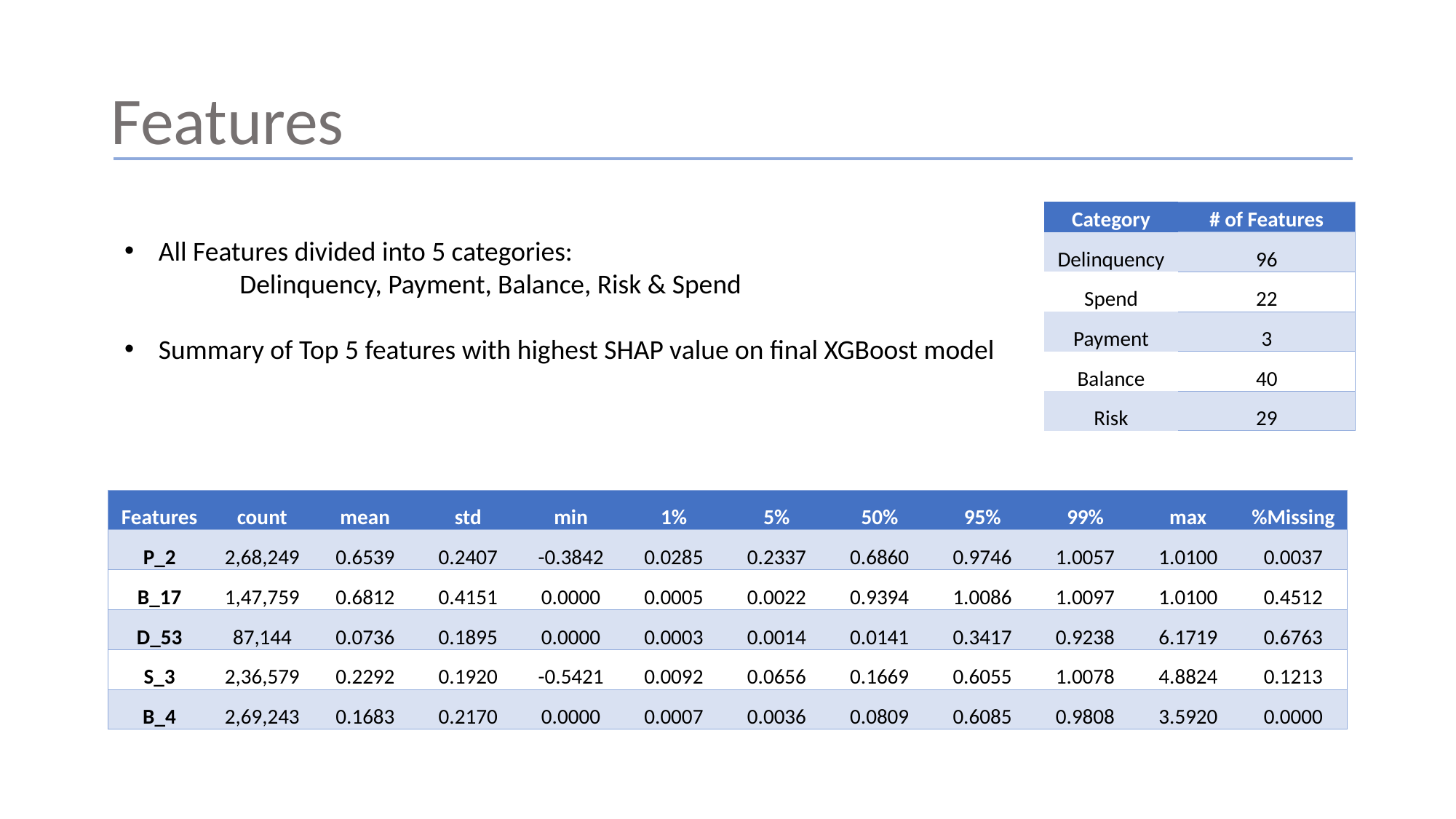

# Features
| Category | # of Features |
| --- | --- |
| Delinquency | 96 |
| Spend | 22 |
| Payment | 3 |
| Balance | 40 |
| Risk | 29 |
All Features divided into 5 categories:
	 Delinquency, Payment, Balance, Risk & Spend

Summary of Top 5 features with highest SHAP value on final XGBoost model

| Features | count | mean | std | min | 1% | 5% | 50% | 95% | 99% | max | %Missing |
| --- | --- | --- | --- | --- | --- | --- | --- | --- | --- | --- | --- |
| P\_2 | 2,68,249 | 0.6539 | 0.2407 | -0.3842 | 0.0285 | 0.2337 | 0.6860 | 0.9746 | 1.0057 | 1.0100 | 0.0037 |
| B\_17 | 1,47,759 | 0.6812 | 0.4151 | 0.0000 | 0.0005 | 0.0022 | 0.9394 | 1.0086 | 1.0097 | 1.0100 | 0.4512 |
| D\_53 | 87,144 | 0.0736 | 0.1895 | 0.0000 | 0.0003 | 0.0014 | 0.0141 | 0.3417 | 0.9238 | 6.1719 | 0.6763 |
| S\_3 | 2,36,579 | 0.2292 | 0.1920 | -0.5421 | 0.0092 | 0.0656 | 0.1669 | 0.6055 | 1.0078 | 4.8824 | 0.1213 |
| B\_4 | 2,69,243 | 0.1683 | 0.2170 | 0.0000 | 0.0007 | 0.0036 | 0.0809 | 0.6085 | 0.9808 | 3.5920 | 0.0000 |